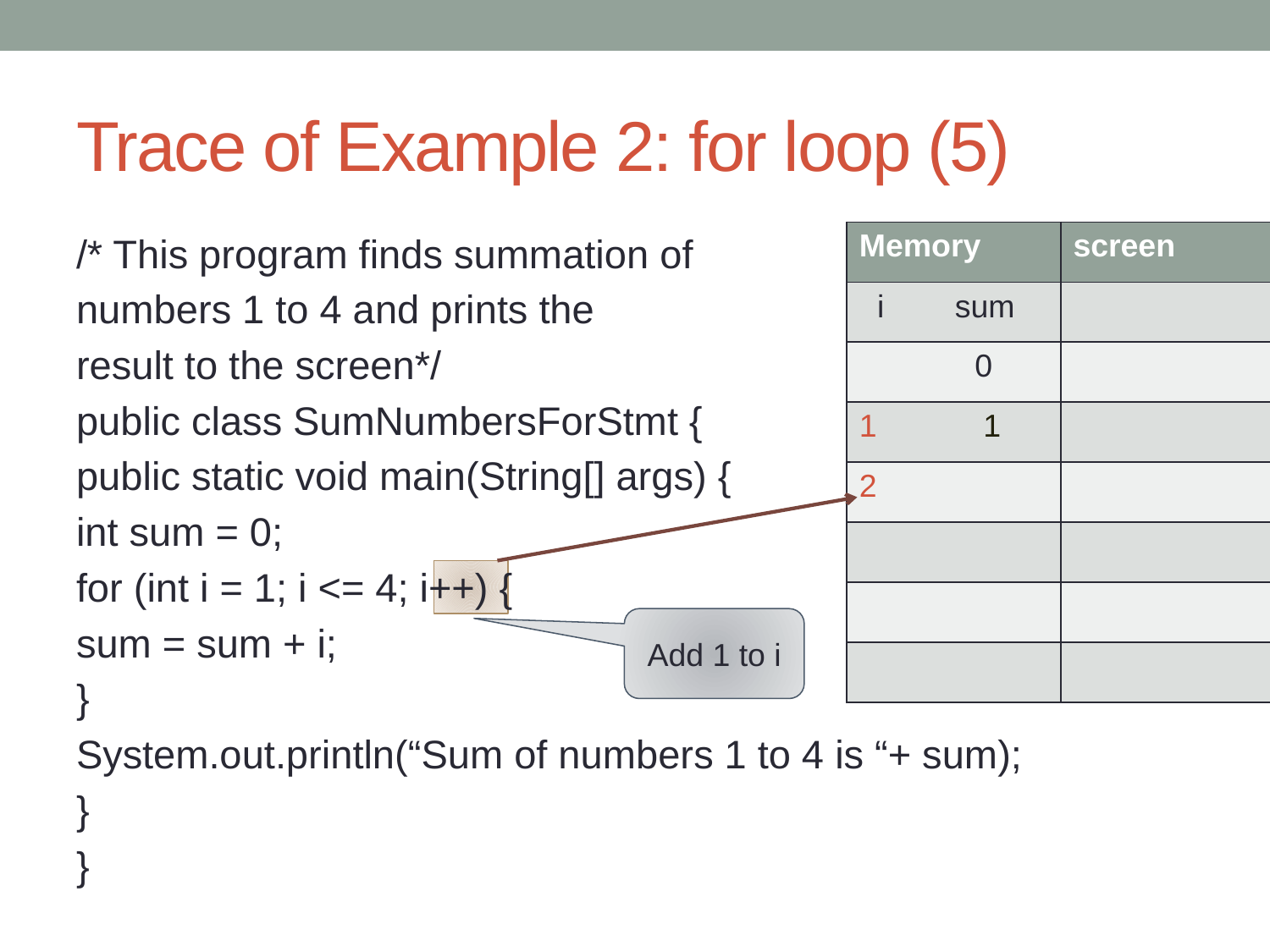

# Trace of Example 2: for loop (5)
/* This program finds summation of
numbers 1 to 4 and prints the
result to the screen*/
public class SumNumbersForStmt {
public static void main(String[] args) {
int sum = 0;
for (int i = 1; i <= 4; i++) {
sum = sum + i;
}
System.out.println(“Sum of numbers 1 to 4 is “+ sum);
}
}
| Memory | screen |
| --- | --- |
| i sum |  |
| 0 |  |
| 1 1 |  |
| 2 |  |
|  |  |
|  |  |
|  |  |

Add 1 to i